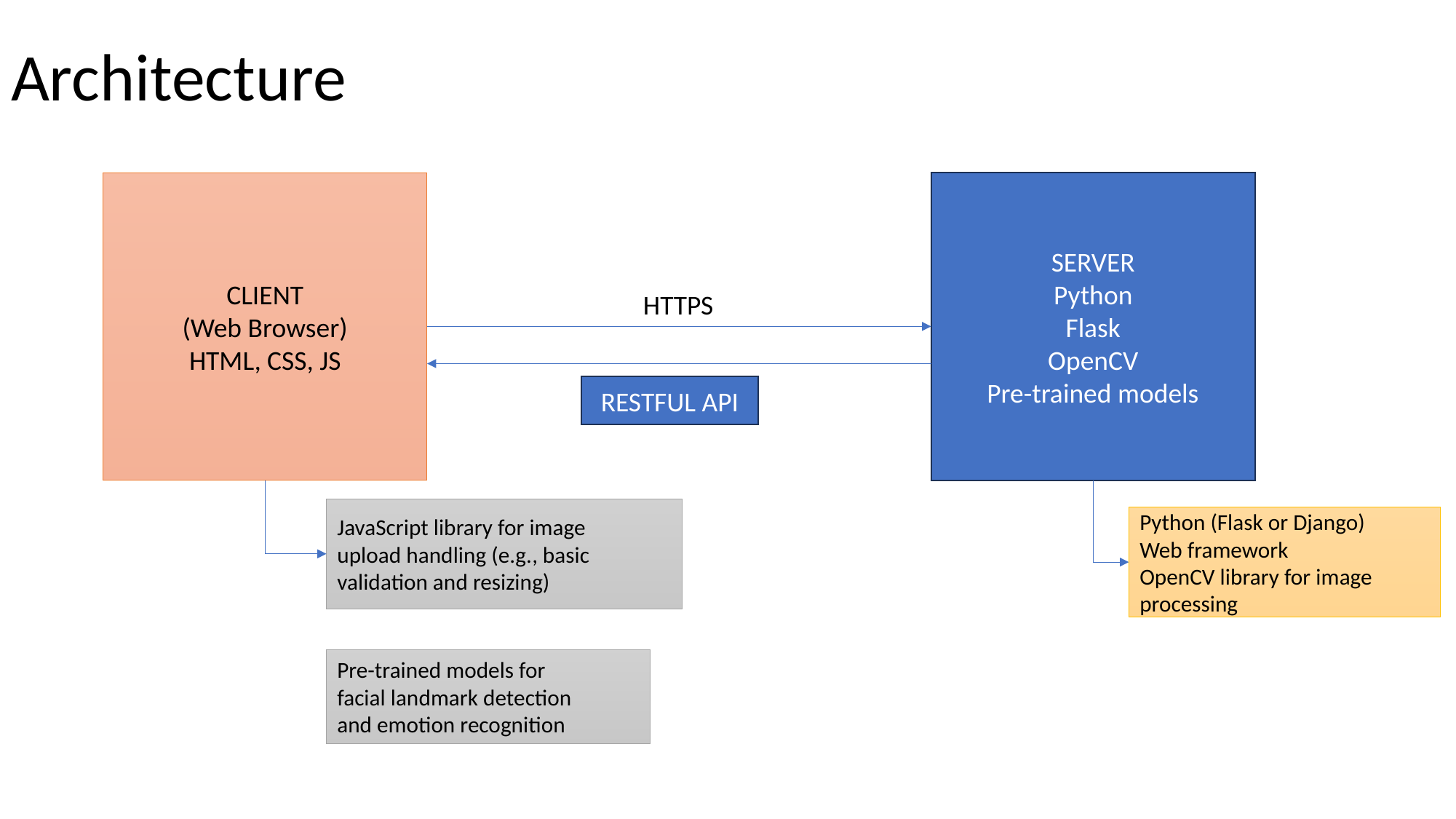

# Architecture
SERVER
Python
Flask
OpenCV
Pre-trained models
CLIENT
(Web Browser)
HTML, CSS, JS
HTTPS
RESTFUL API
JavaScript library for image
upload handling (e.g., basic
validation and resizing)
Python (Flask or Django)
Web framework
OpenCV library for image processing
Pre-trained models for
facial landmark detection
and emotion recognition